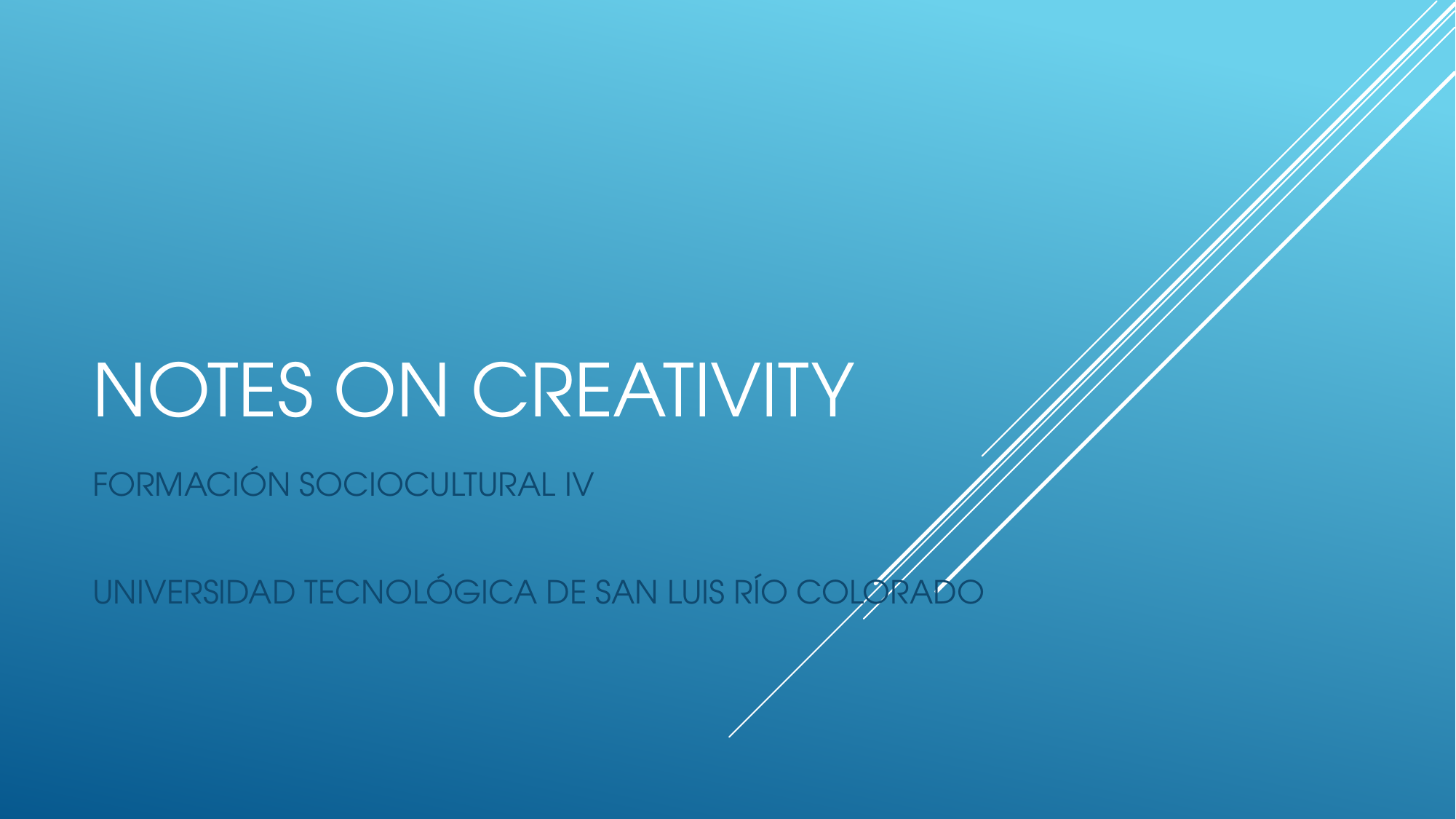

# Notes on creativity
FORMACIÓN SOCIOCULTURAL IV

UNIVERSIDAD TECNOLÓGICA DE SAN LUIS RÍO COLORADO